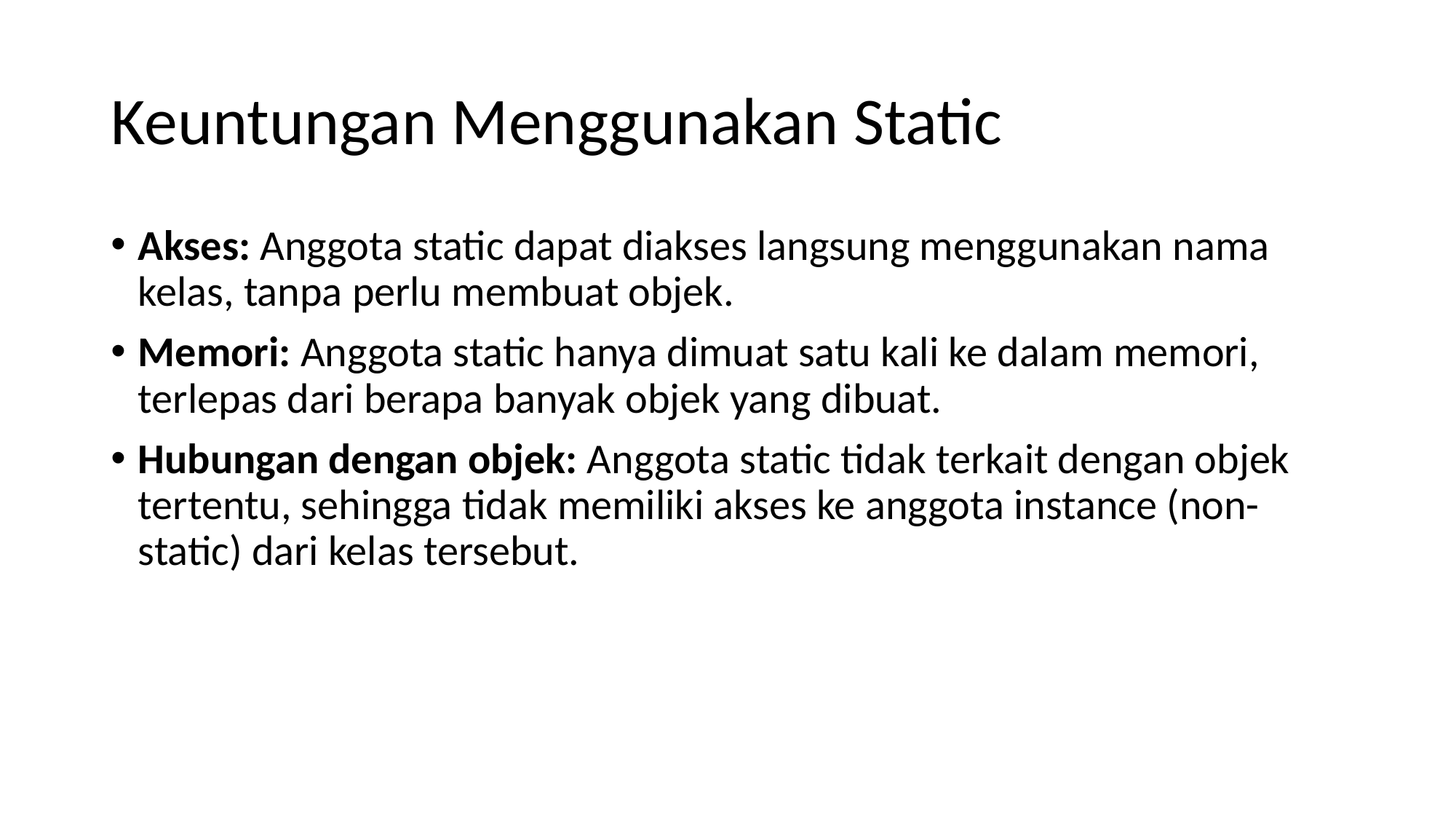

# Keuntungan Menggunakan Static
Akses: Anggota static dapat diakses langsung menggunakan nama kelas, tanpa perlu membuat objek.
Memori: Anggota static hanya dimuat satu kali ke dalam memori, terlepas dari berapa banyak objek yang dibuat.
Hubungan dengan objek: Anggota static tidak terkait dengan objek tertentu, sehingga tidak memiliki akses ke anggota instance (non-static) dari kelas tersebut.